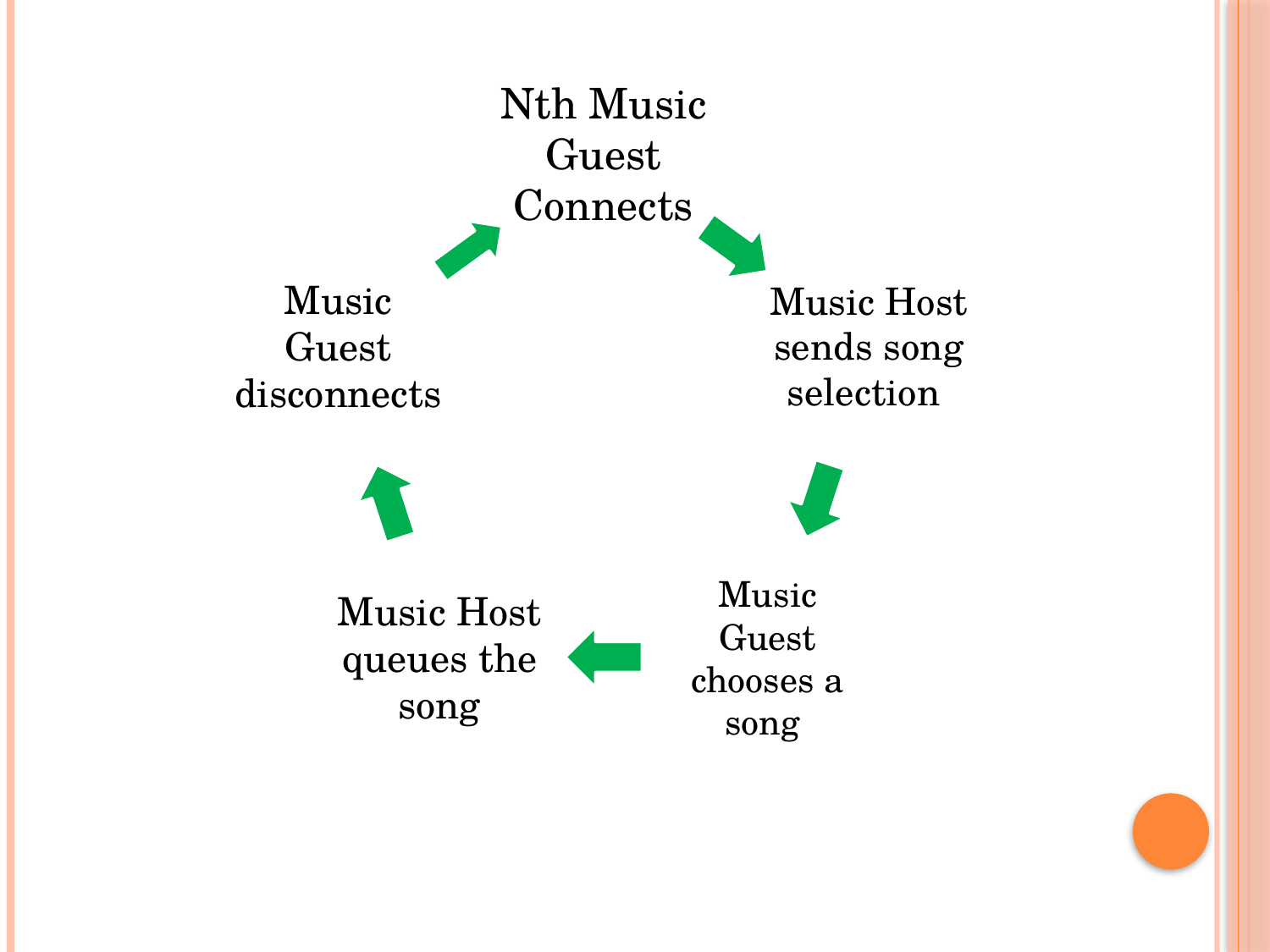

Nth Music Guest Connects
Music Host sends song selection
Music
Guest chooses a song
Music Host queues the song
Music Guest disconnects